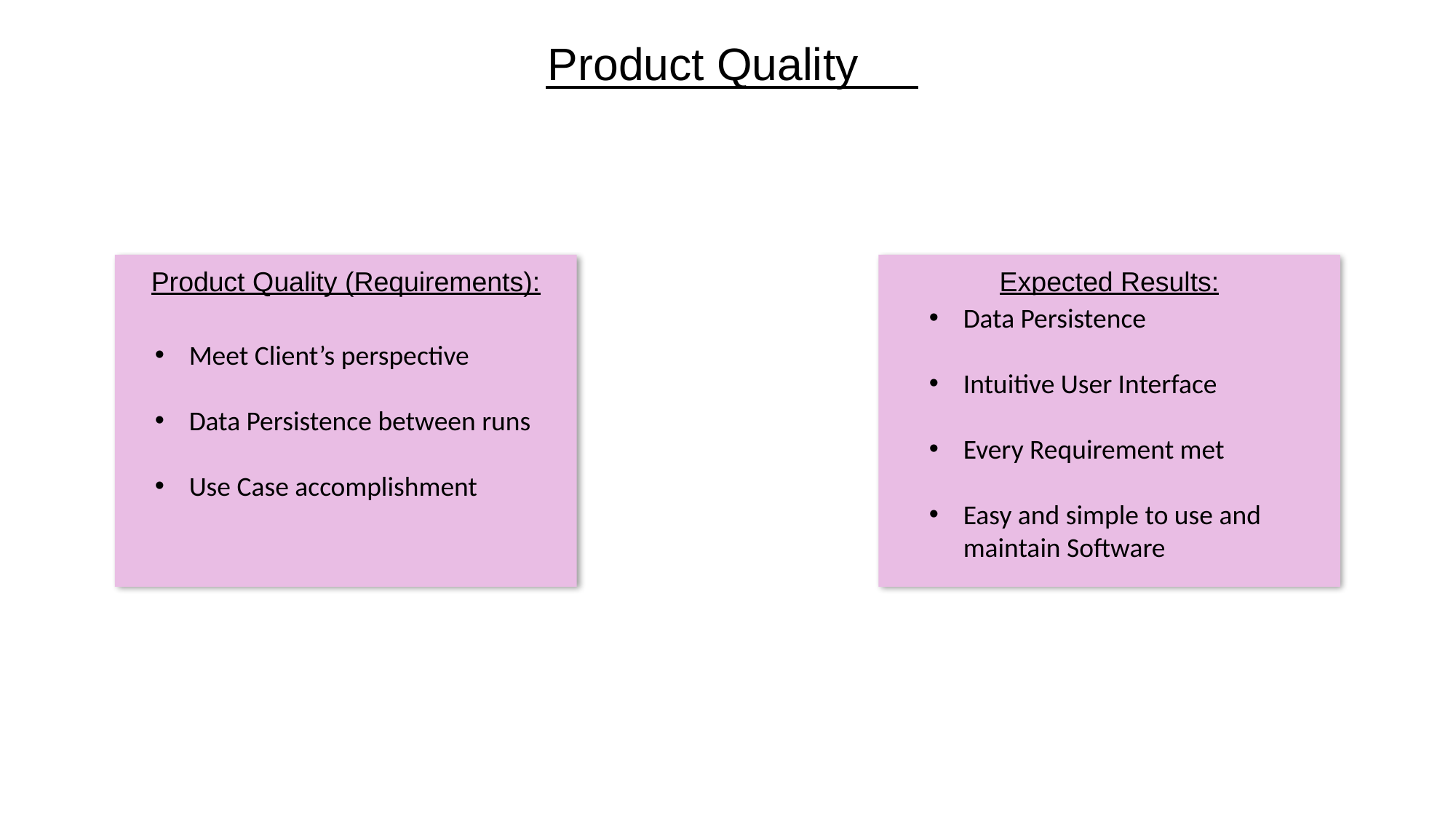

Product Quality

Product Quality (Requirements):
Meet Client’s perspective

Data Persistence between runs

Use Case accomplishment

Expected Results:
Data Persistence

Intuitive User Interface

Every Requirement met

Easy and simple to use and maintain Software